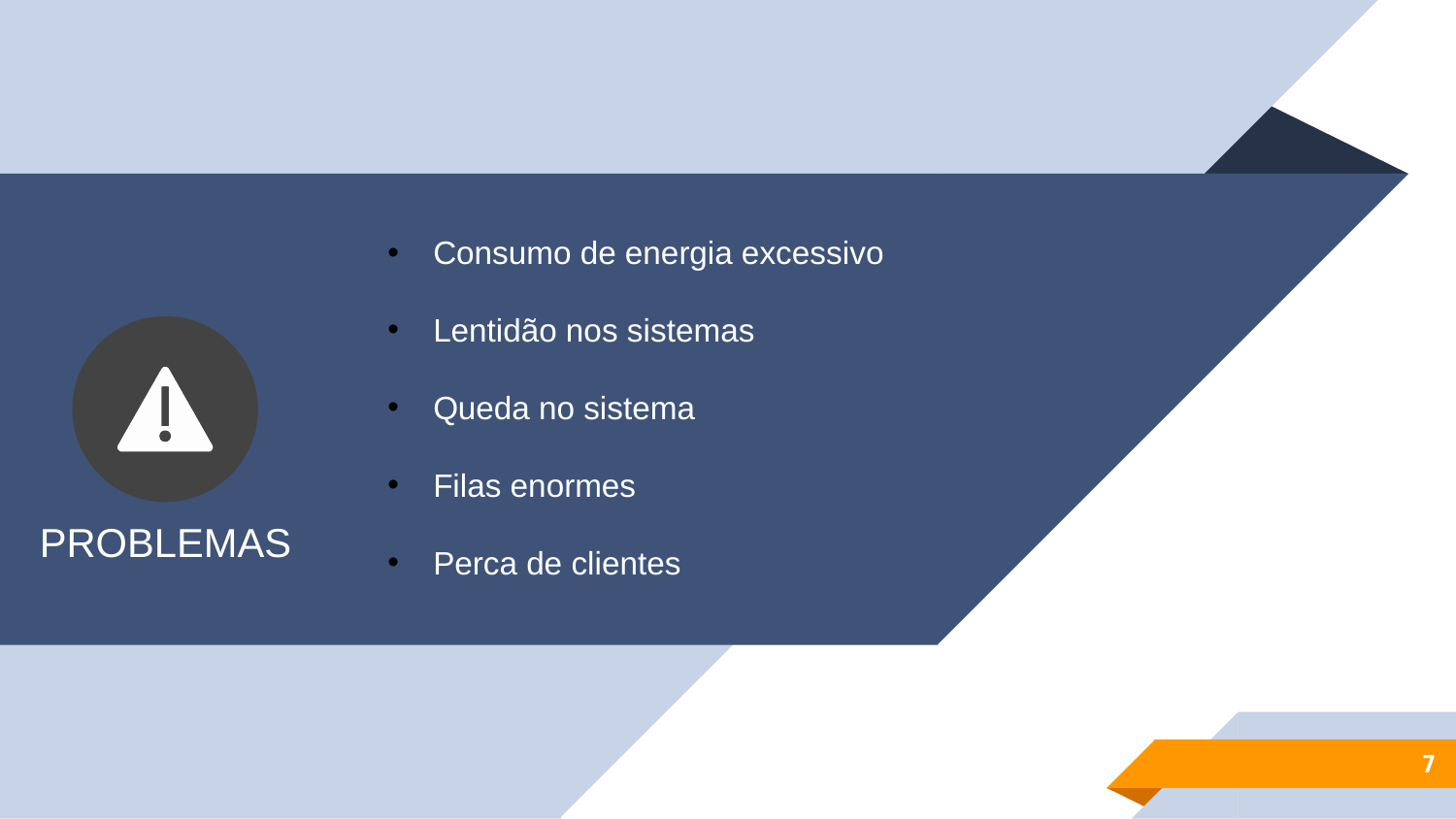

Consumo de energia excessivo

Lentidão nos sistemas

Queda no sistema

Filas enormes

Perca de clientes

Problemas
7
7